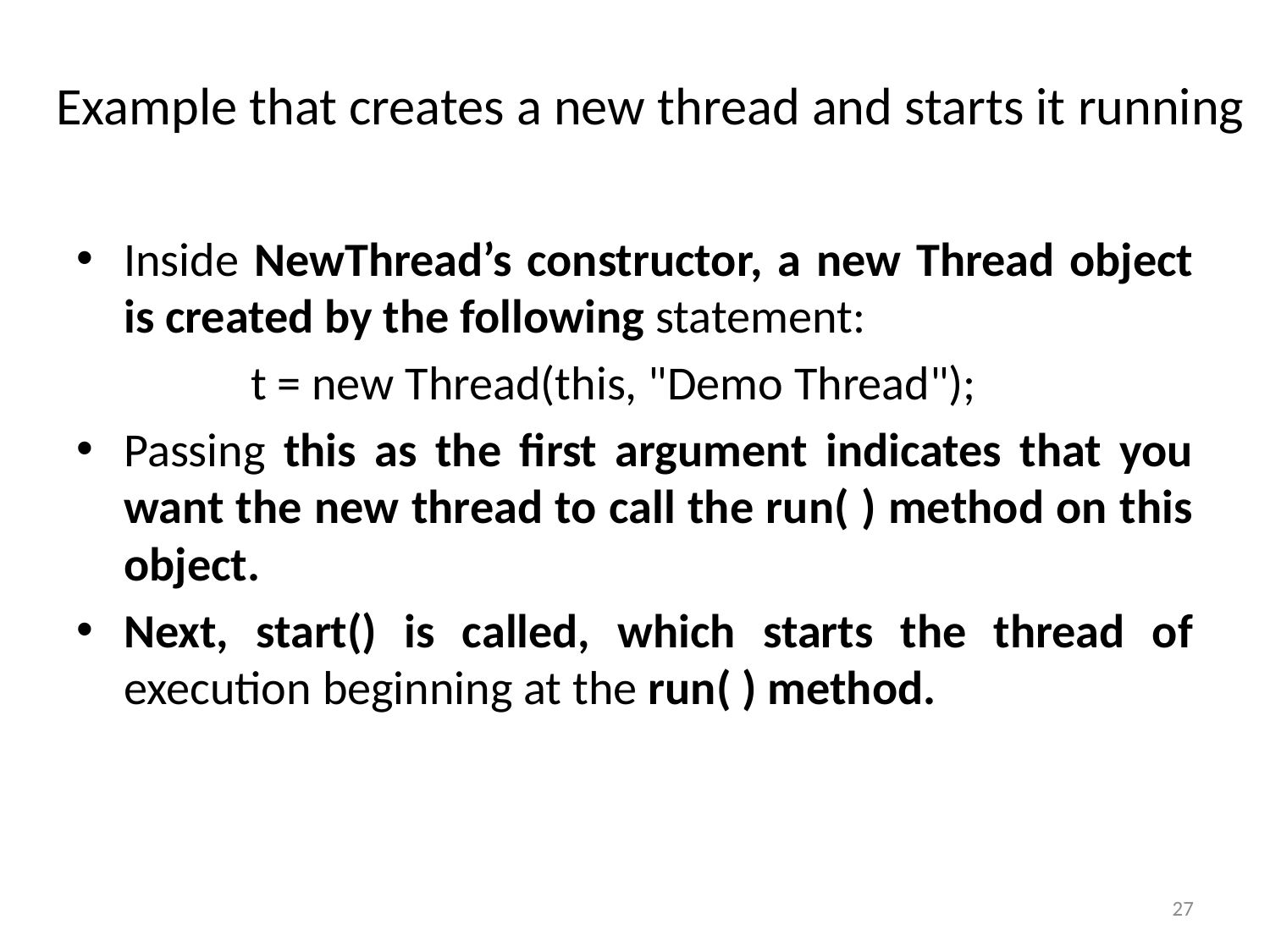

# Example that creates a new thread and starts it running
Inside NewThread’s constructor, a new Thread object is created by the following statement:
		t = new Thread(this, "Demo Thread");
Passing this as the first argument indicates that you want the new thread to call the run( ) method on this object.
Next, start() is called, which starts the thread of execution beginning at the run( ) method.
27